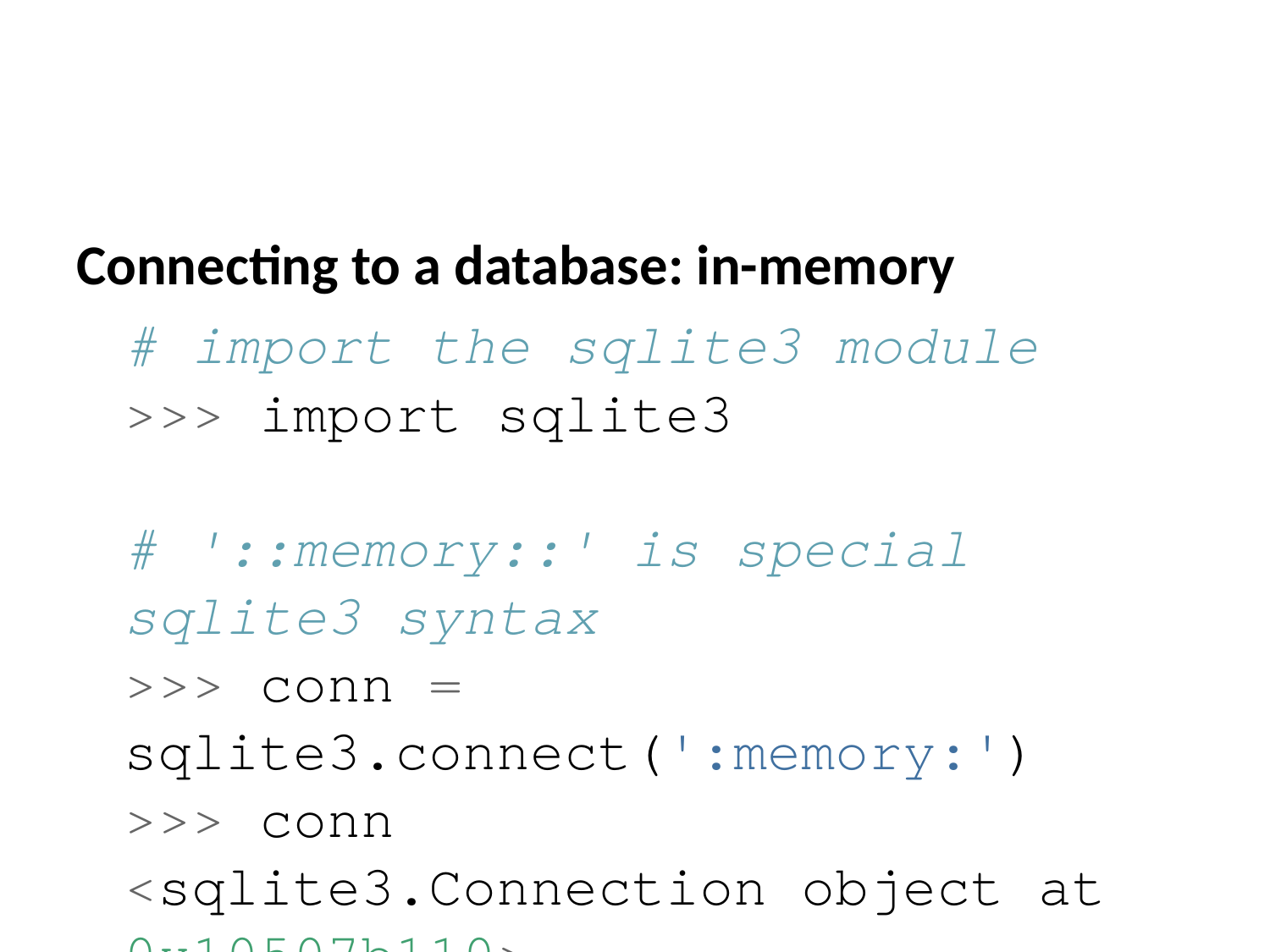

Connecting to a database: in-memory
# import the sqlite3 module >>> import sqlite3 # '::memory::' is special sqlite3 syntax >>> conn = sqlite3.connect(':memory:') >>> conn <sqlite3.Connection object at 0x10507b110>